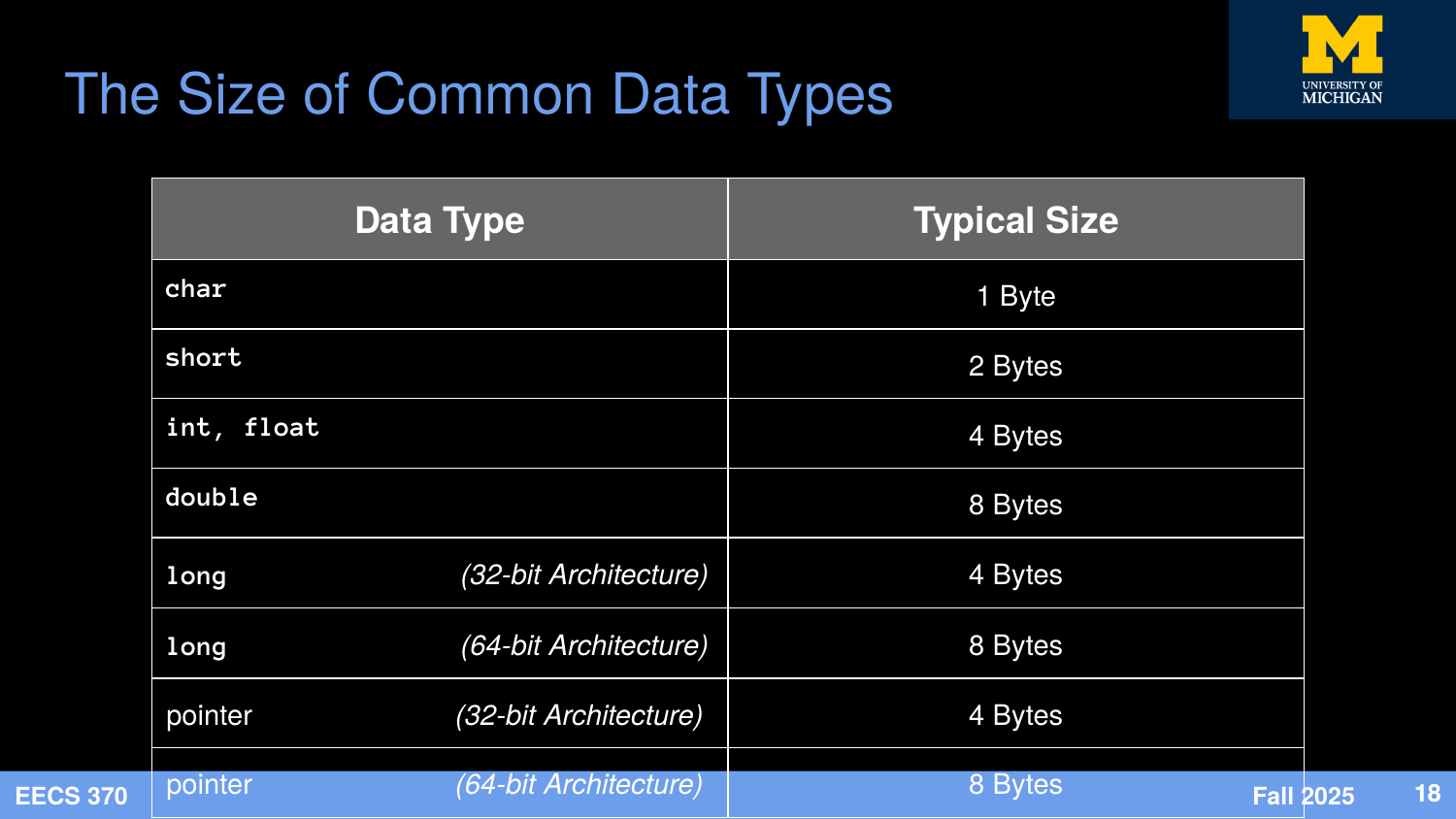

# The Size of Common Data Types
| Data Type | Typical Size |
| --- | --- |
| char | 1 Byte |
| short | 2 Bytes |
| int, float | 4 Bytes |
| double | 8 Bytes |
| long (32-bit Architecture) | 4 Bytes |
| long (64-bit Architecture) | 8 Bytes |
| pointer (32-bit Architecture) | 4 Bytes |
| pointer (64-bit Architecture) | 8 Bytes |
18